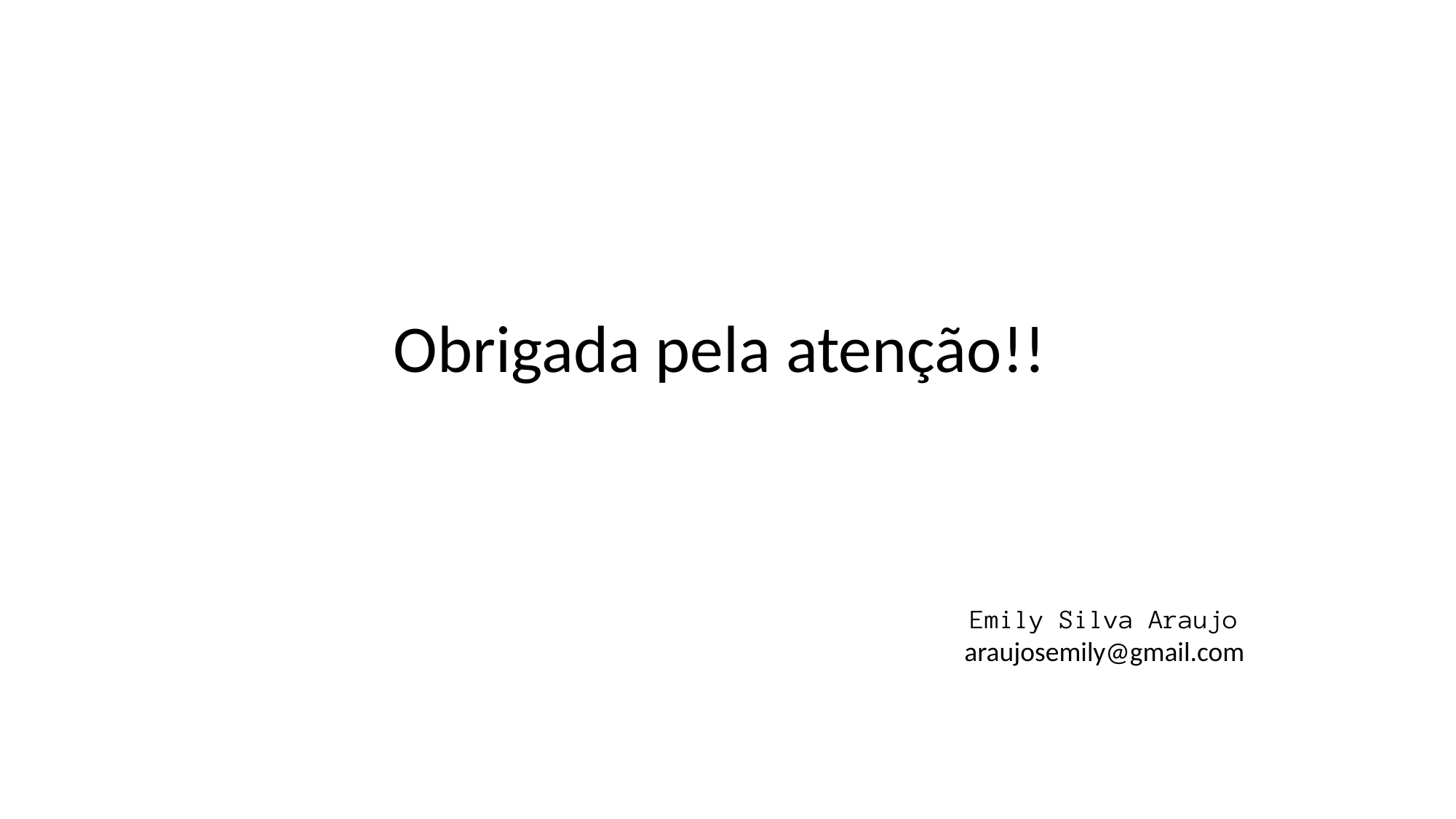

# Obrigada pela atenção!!
Emily Silva Araujo
araujosemily@gmail.com